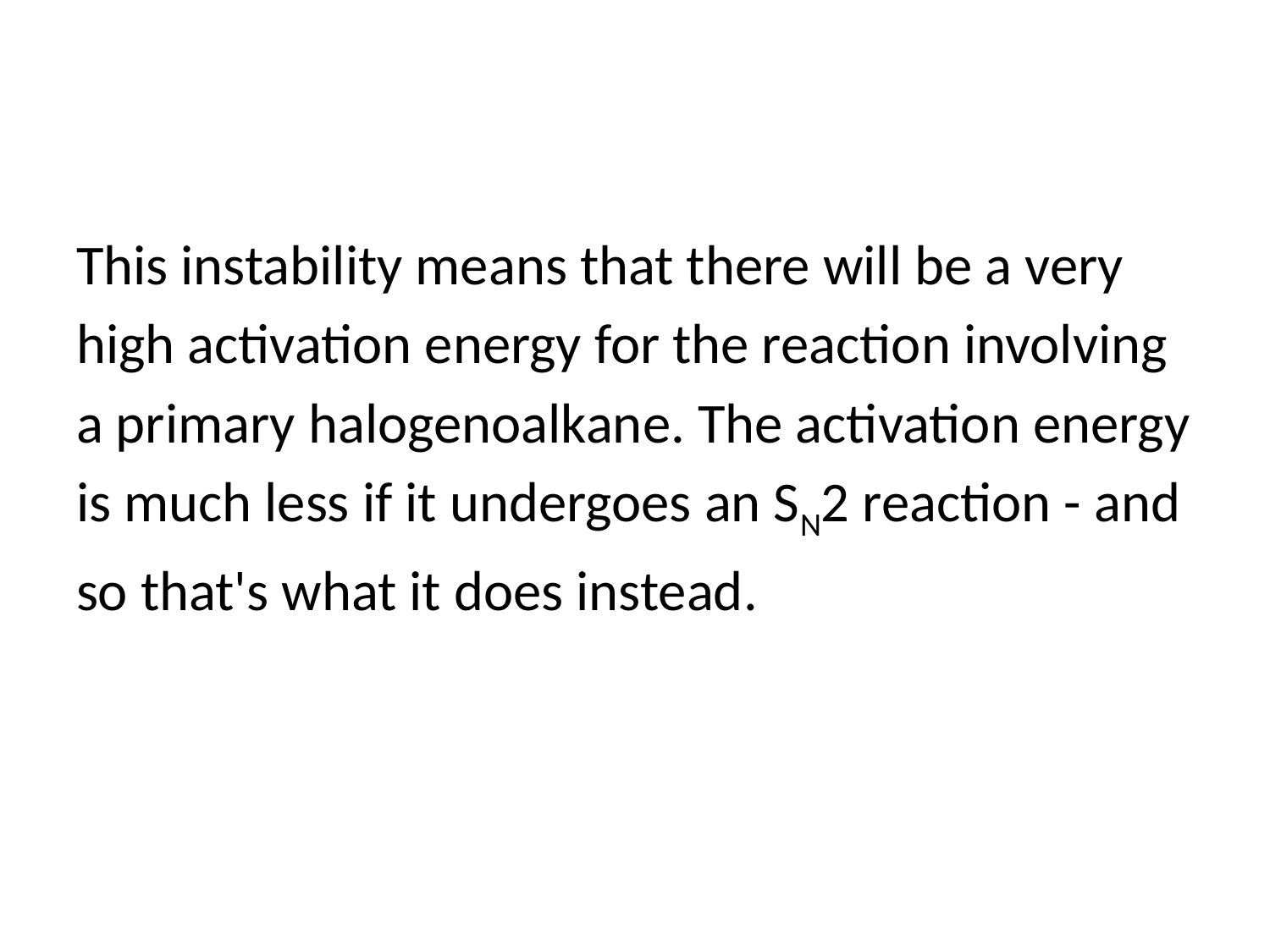

This instability means that there will be a very
high activation energy for the reaction involving
a primary halogenoalkane. The activation energy
is much less if it undergoes an SN2 reaction - and
so that's what it does instead.